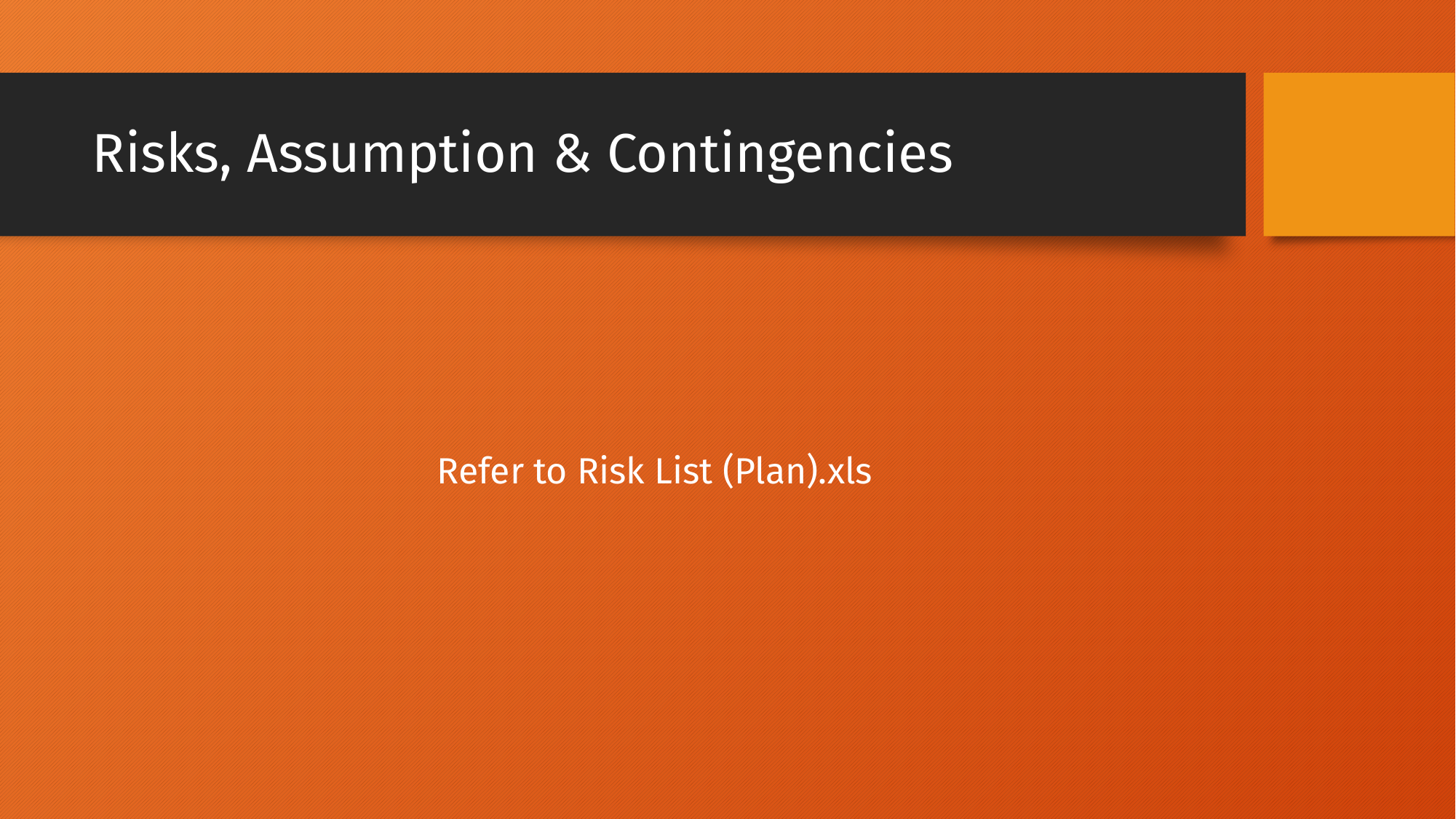

# Risks, Assumption & Contingencies

Refer to Risk List (Plan).xls